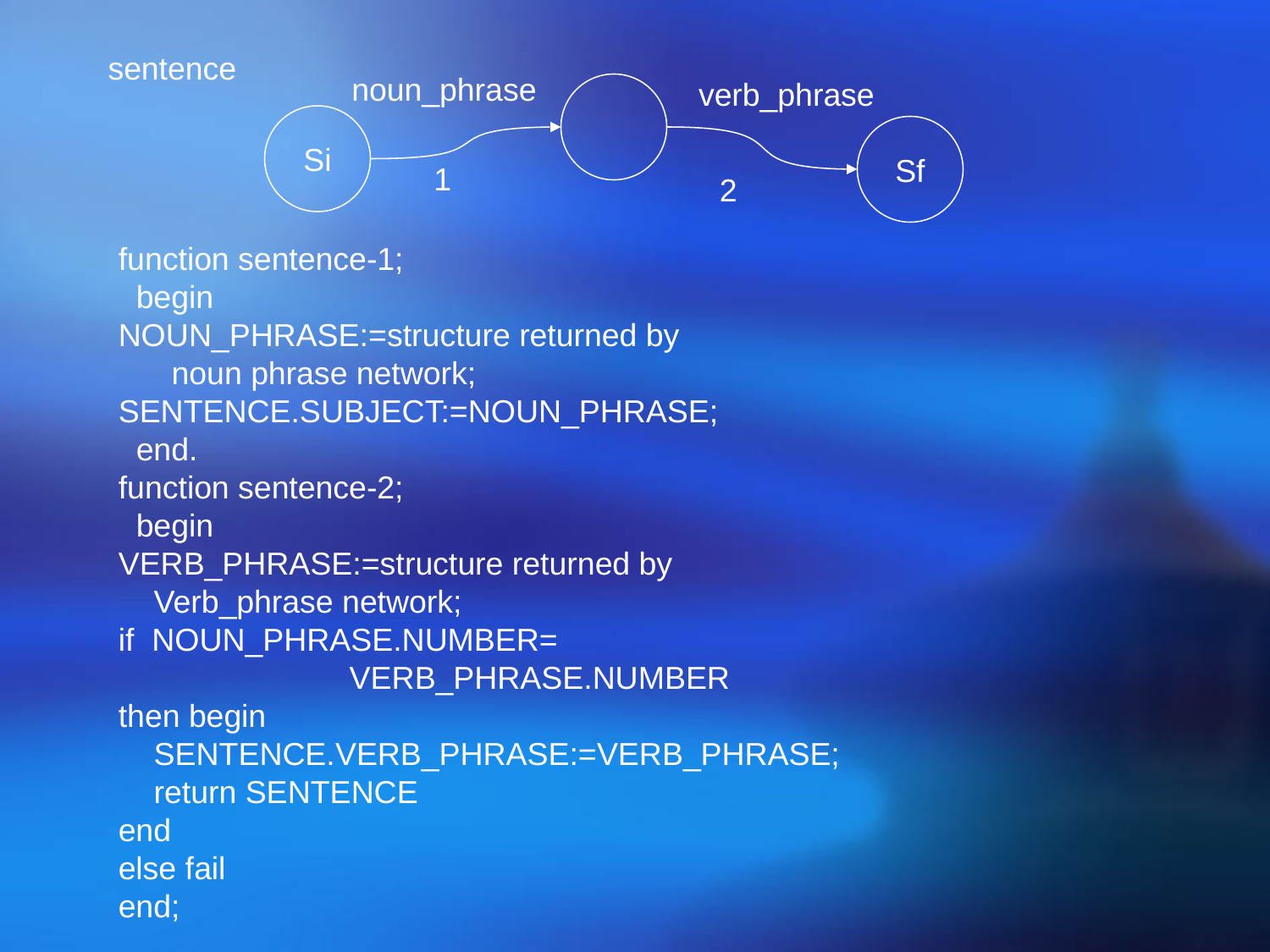

sentence
noun_phrase
verb_phrase

Si
Sf
1
2
function sentence-1;
  begin
NOUN_PHRASE:=structure returned by
      noun phrase network;
SENTENCE.SUBJECT:=NOUN_PHRASE;
  end.
function sentence-2;
  begin
VERB_PHRASE:=structure returned by
    Verb_phrase network;
if  NOUN_PHRASE.NUMBER=
                          VERB_PHRASE.NUMBER
then begin
    SENTENCE.VERB_PHRASE:=VERB_PHRASE;
    return SENTENCE
end
else fail
end;